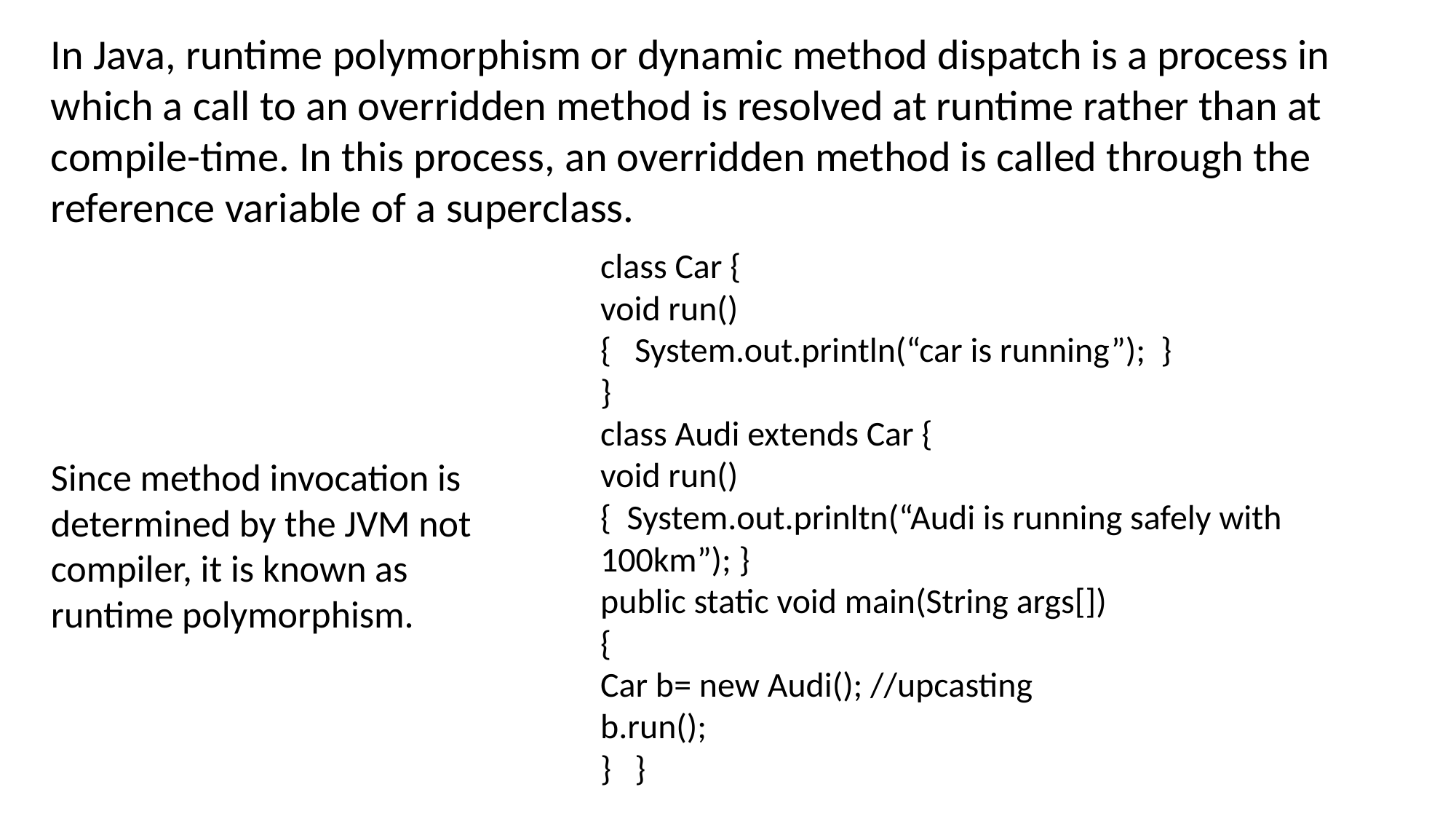

In Java, runtime polymorphism or dynamic method dispatch is a process in which a call to an overridden method is resolved at runtime rather than at compile-time. In this process, an overridden method is called through the reference variable of a superclass.
class Car {
void run()
{   System.out.println(“car is running”);  }
}
class Audi extends Car {
void run()
{  System.out.prinltn(“Audi is running safely with 100km”); }
public static void main(String args[])
{
Car b= new Audi(); //upcasting
b.run();
}   }
Since method invocation is determined by the JVM not compiler, it is known as runtime polymorphism.